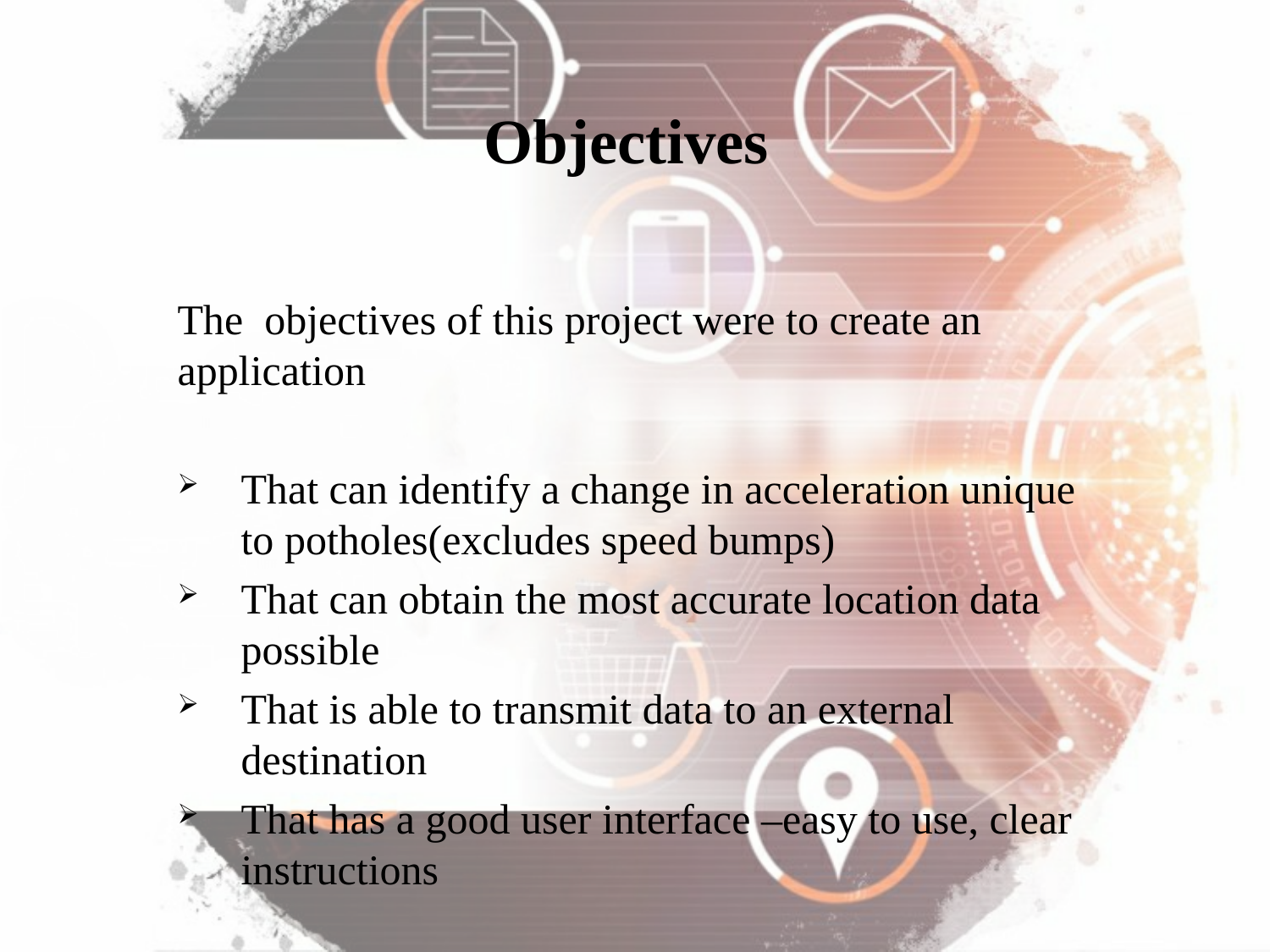

# Objectives
The  objectives of this project were to create an application

That can identify a change in acceleration unique to potholes(excludes speed bumps)
That can obtain the most accurate location data possible
That is able to transmit data to an external destination
That has a good user interface –easy to use, clear instructions